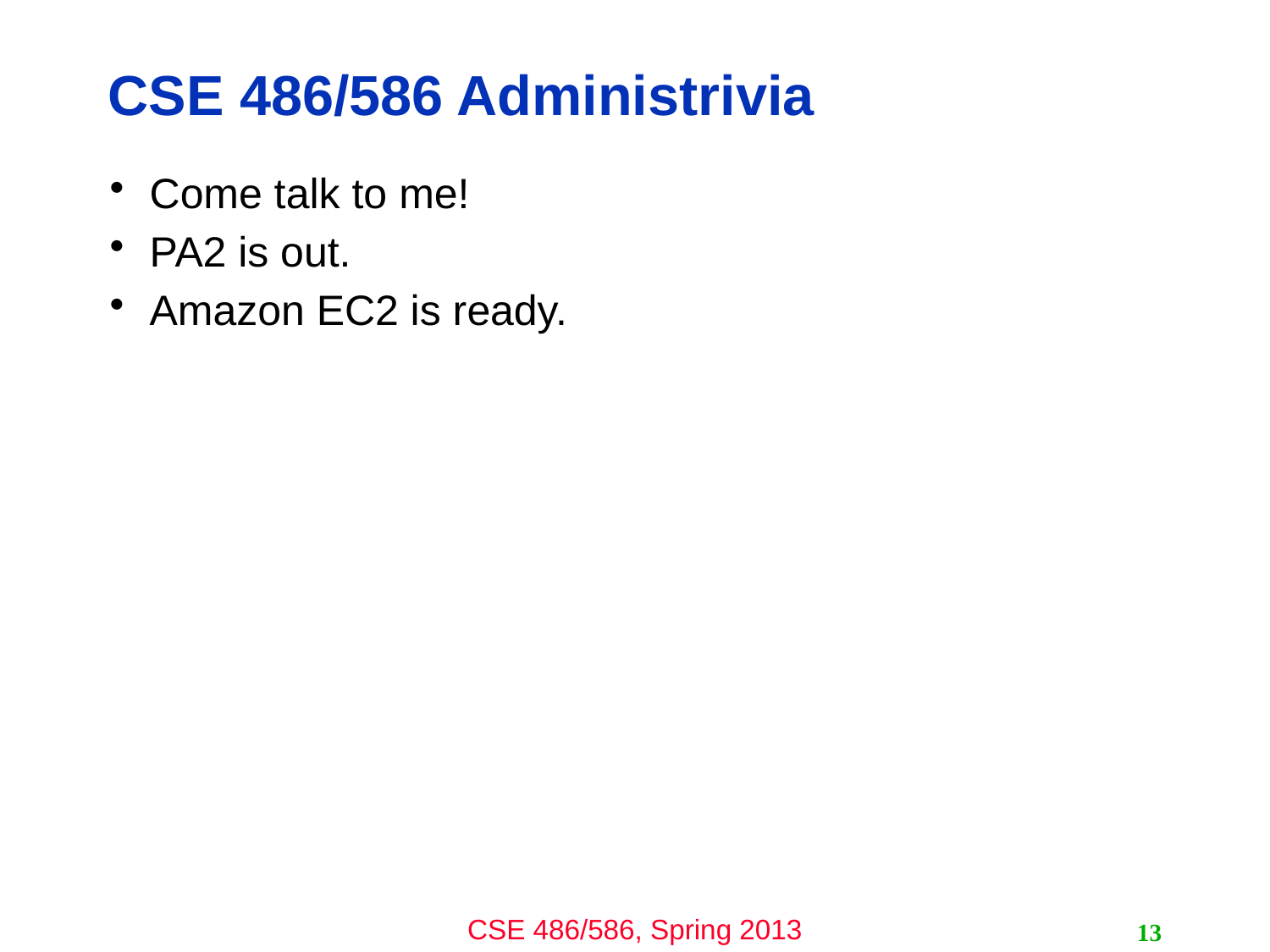

# CSE 486/586 Administrivia
Come talk to me!
PA2 is out.
Amazon EC2 is ready.
13